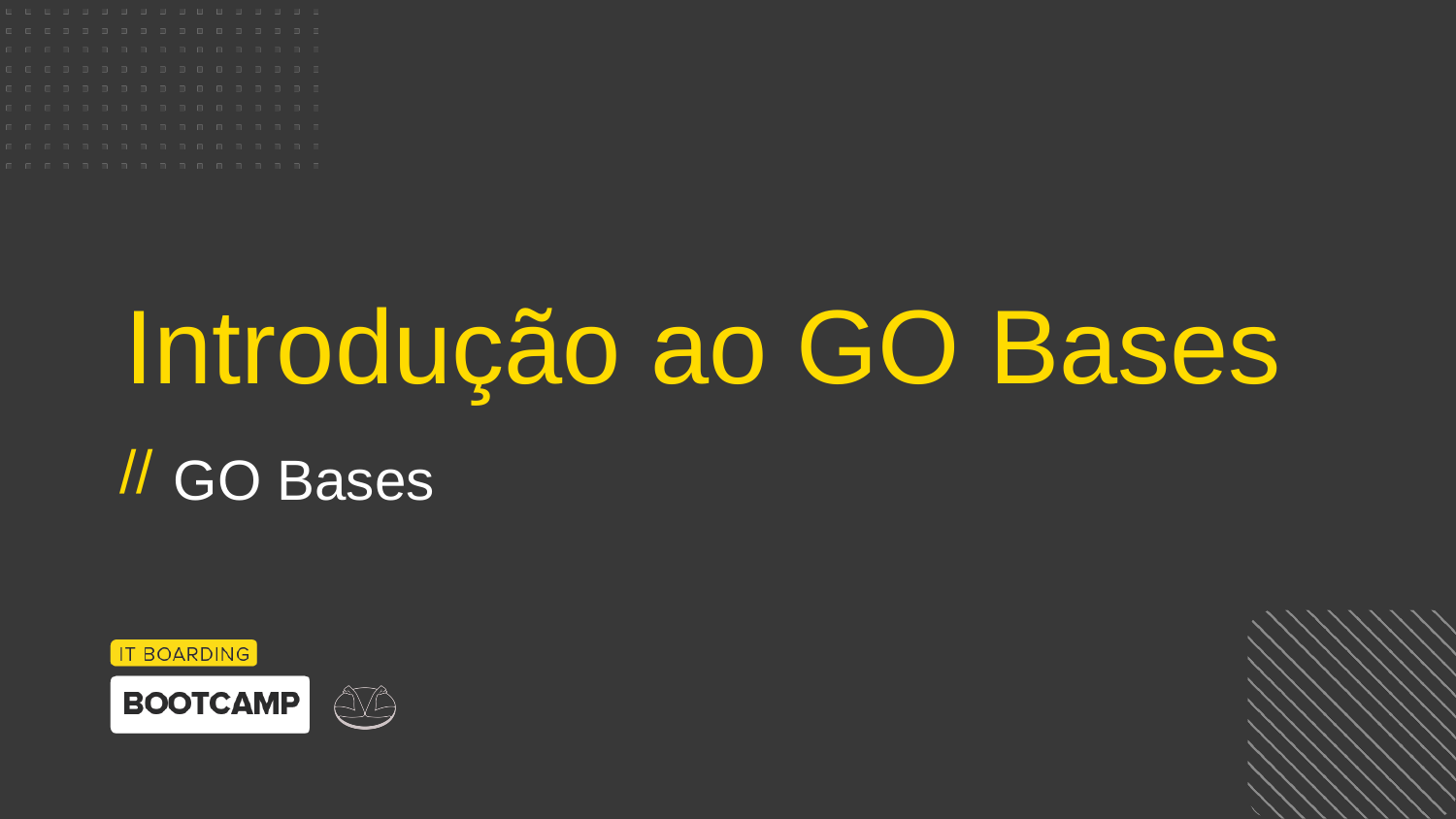

# Introdução ao GO Bases
GO Bases